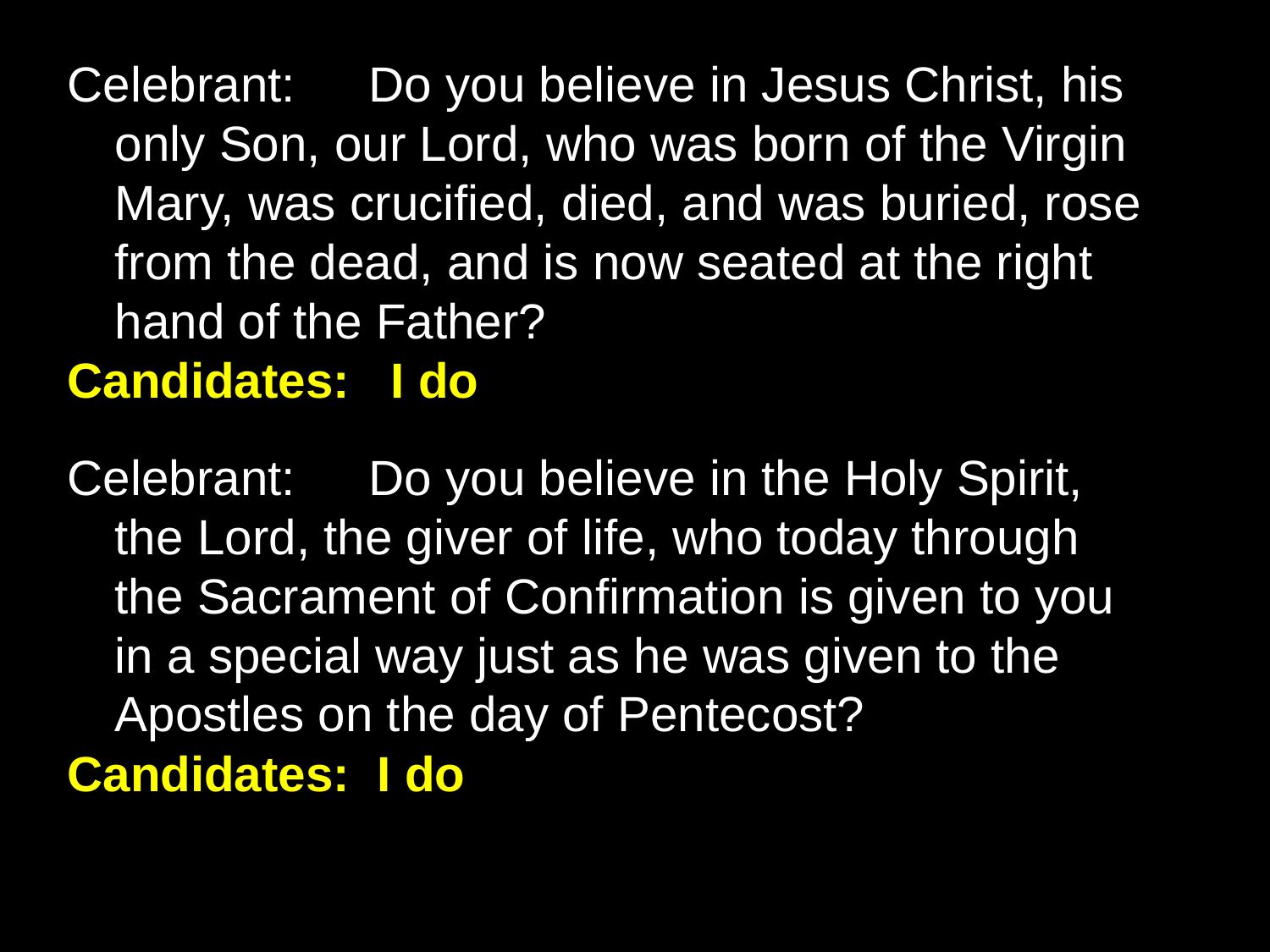

Celebrant:	Do you believe in Jesus Christ, his only Son, our Lord, who was born of the Virgin Mary, was crucified, died, and was buried, rose from the dead, and is now seated at the right hand of the Father?
Candidates:   I do

Celebrant:	Do you believe in the Holy Spirit, the Lord, the giver of life, who today through the Sacrament of Confirmation is given to you in a special way just as he was given to the Apostles on the day of Pentecost?
Candidates:  I do